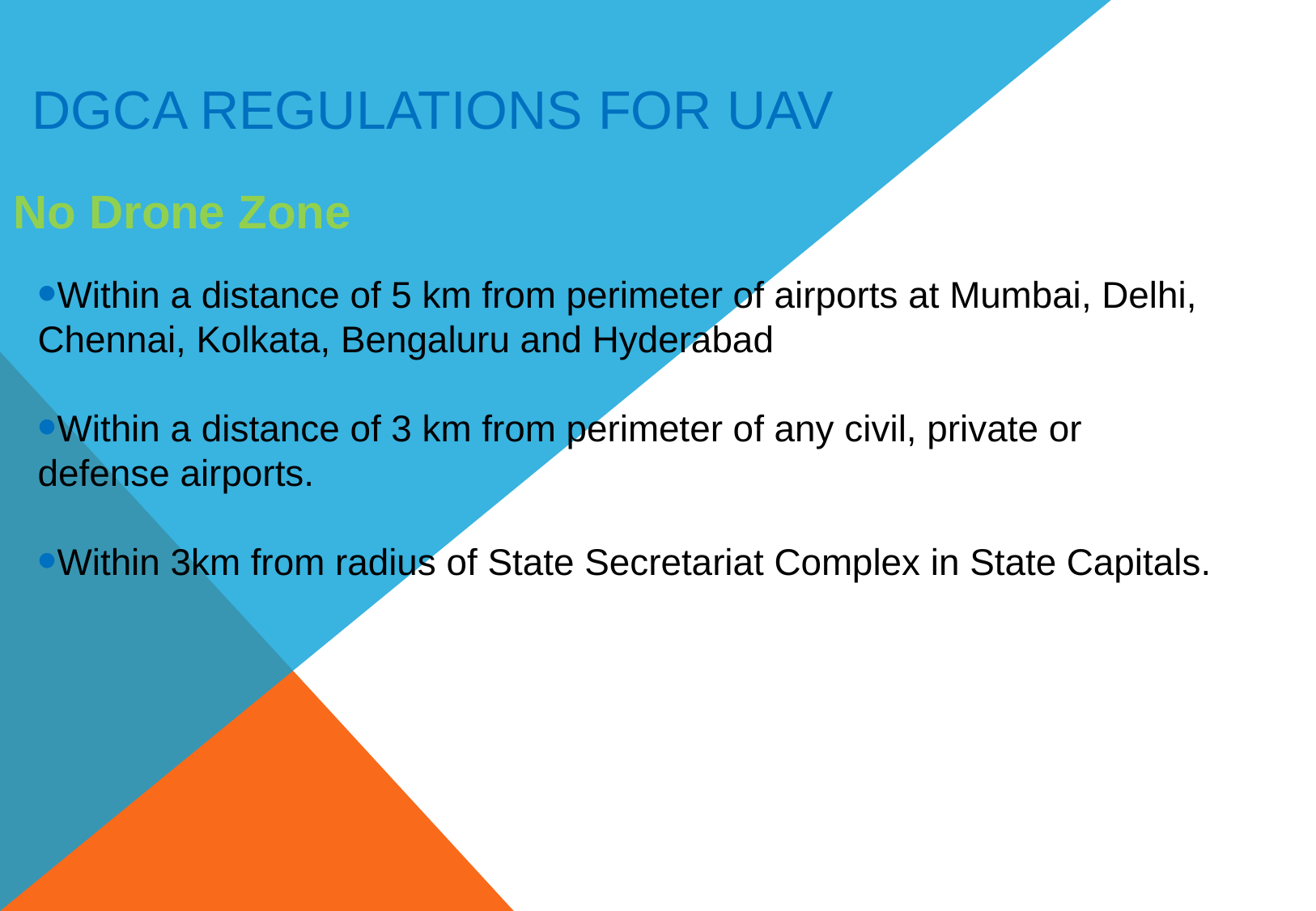

# DGCA regulations for UAV
No Drone Zone
Within a distance of 5 km from perimeter of airports at Mumbai, Delhi, Chennai, Kolkata, Bengaluru and Hyderabad

Within a distance of 3 km from perimeter of any civil, private or defense airports.

Within 3km from radius of State Secretariat Complex in State Capitals.